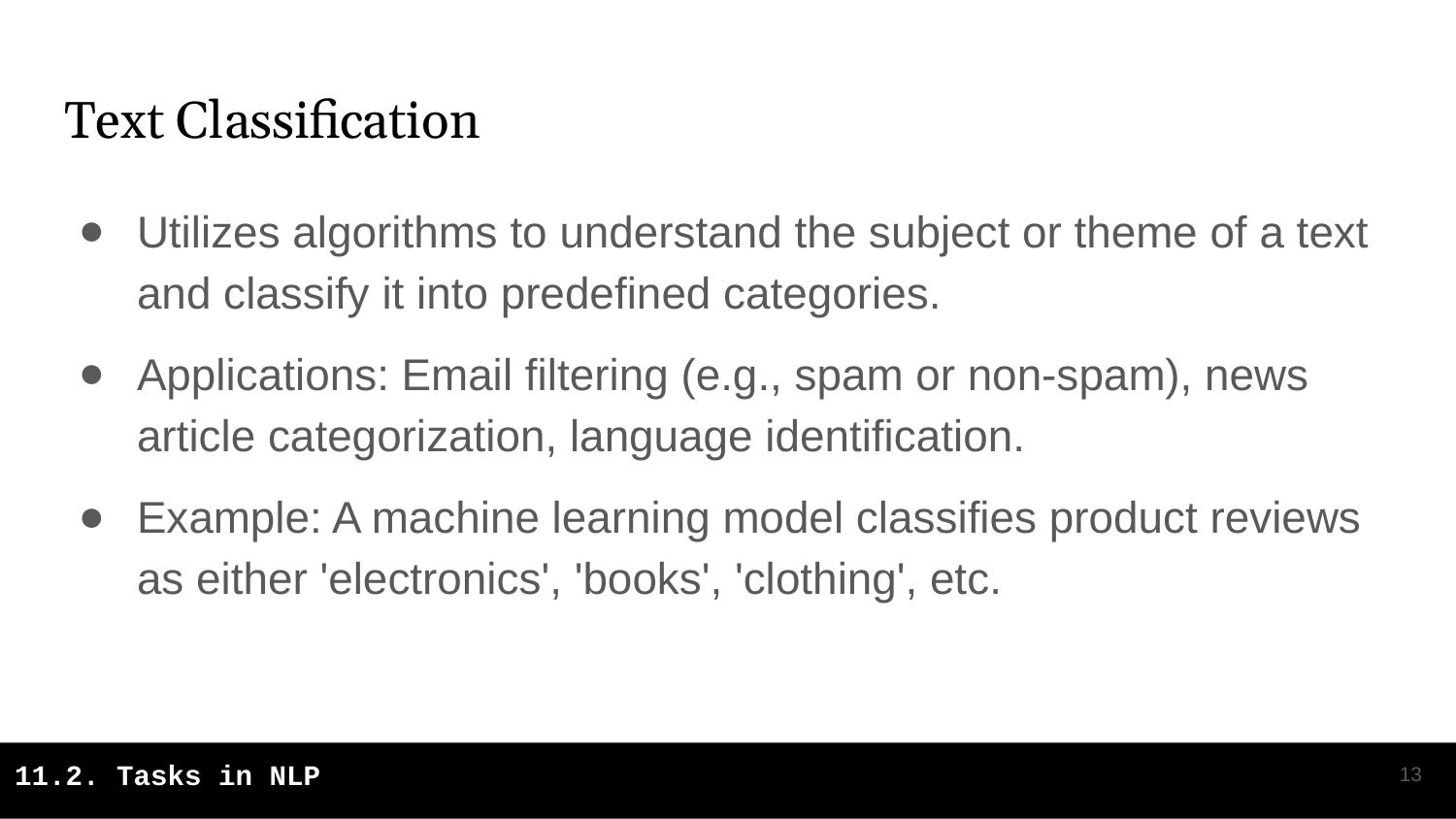

# Text Classification
Utilizes algorithms to understand the subject or theme of a text and classify it into predefined categories.
Applications: Email filtering (e.g., spam or non-spam), news article categorization, language identification.
Example: A machine learning model classifies product reviews as either 'electronics', 'books', 'clothing', etc.
13
11.2. Tasks in NLP